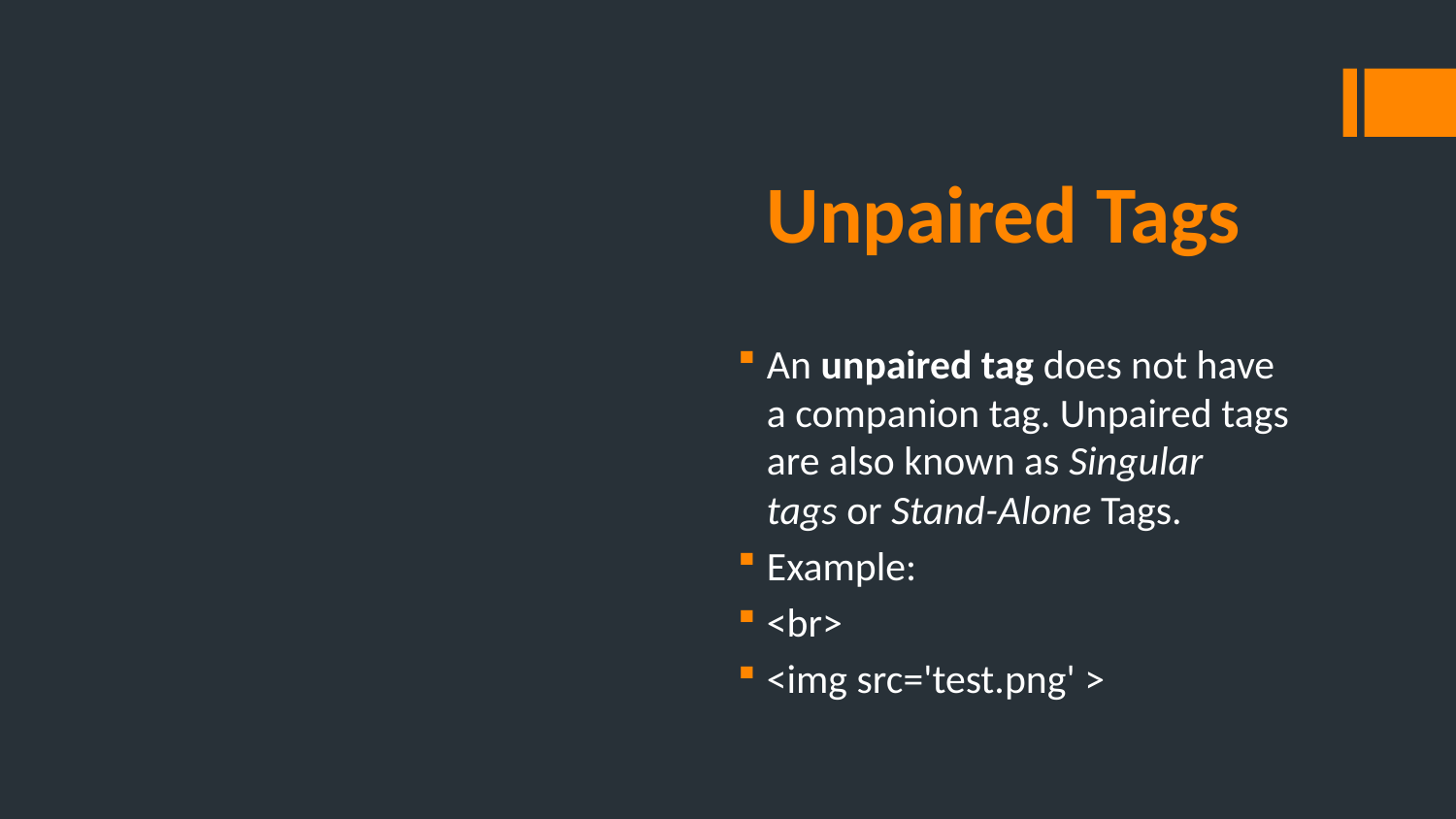

# Unpaired Tags
An unpaired tag does not have a companion tag. Unpaired tags are also known as Singular tags or Stand-Alone Tags.
Example:
<br>
<img src='test.png' >